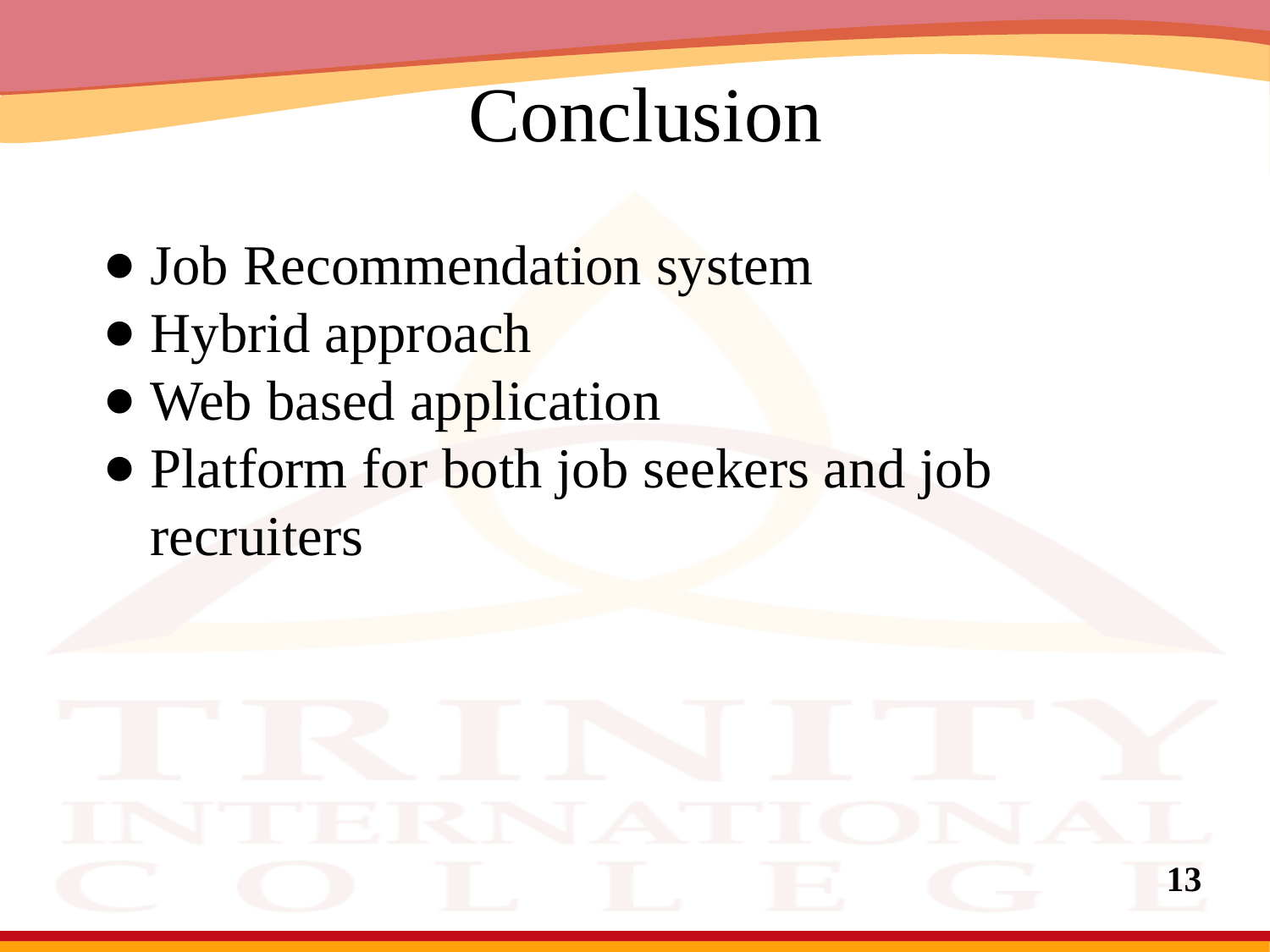

# Conclusion
Job Recommendation system
Hybrid approach
Web based application
Platform for both job seekers and job recruiters
13